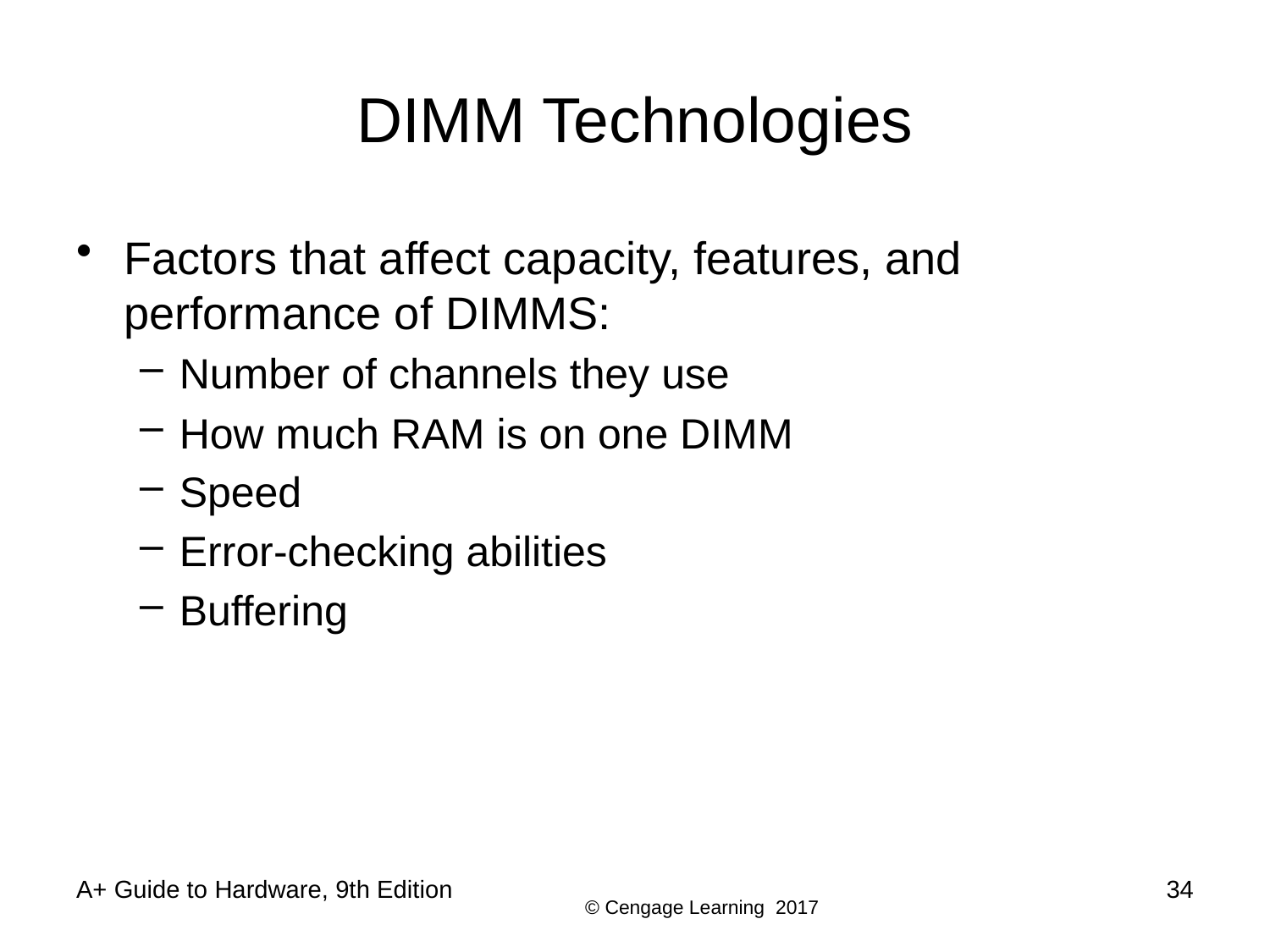

# DIMM Technologies
Factors that affect capacity, features, and performance of DIMMS:
Number of channels they use
How much RAM is on one DIMM
Speed
Error-checking abilities
Buffering

A+ Guide to Hardware, 9th Edition
34